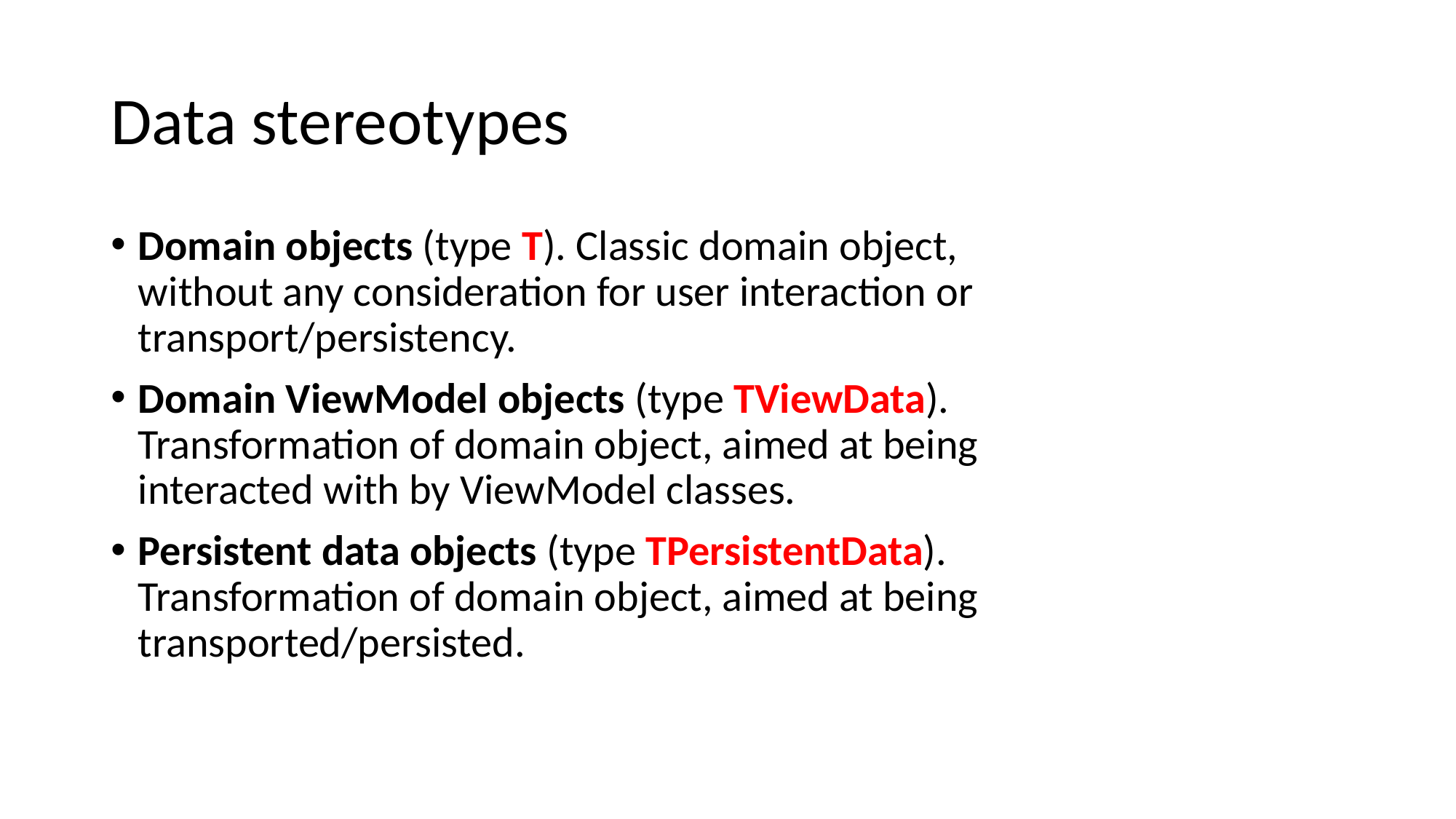

# Data stereotypes
Domain objects (type T). Classic domain object, without any consideration for user interaction or transport/persistency.
Domain ViewModel objects (type TViewData). Transformation of domain object, aimed at being interacted with by ViewModel classes.
Persistent data objects (type TPersistentData). Transformation of domain object, aimed at being transported/persisted.